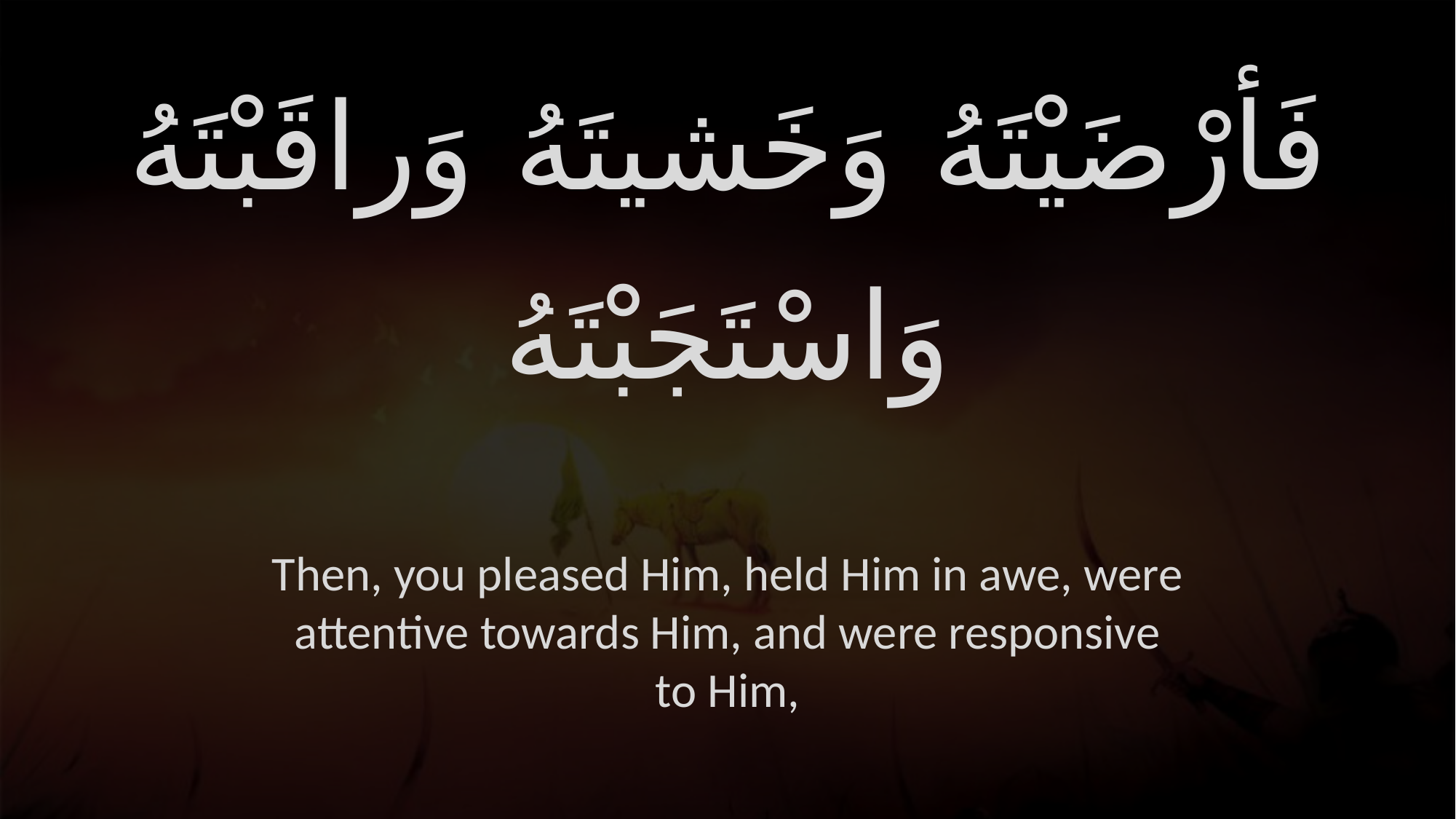

# فَأرْضَيْتَهُ وَخَشيتَهُ وَراقَبْتَهُ وَاسْتَجَبْتَهُ
Then, you pleased Him, held Him in awe, were attentive towards Him, and were responsive to Him,